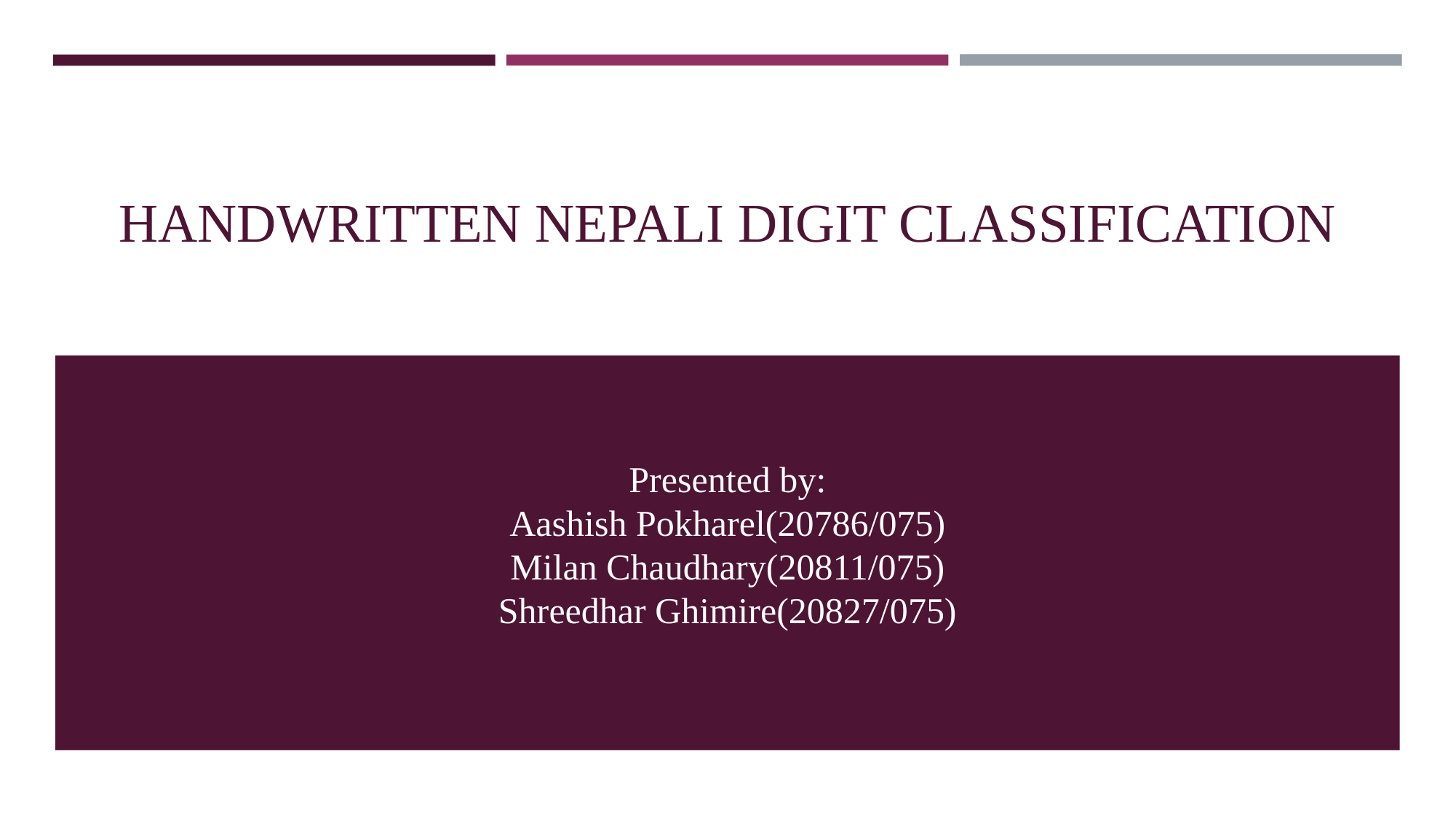

# Handwritten Nepali Digit Classification
Presented by:
Aashish Pokharel(20786/075)
Milan Chaudhary(20811/075)
Shreedhar Ghimire(20827/075)